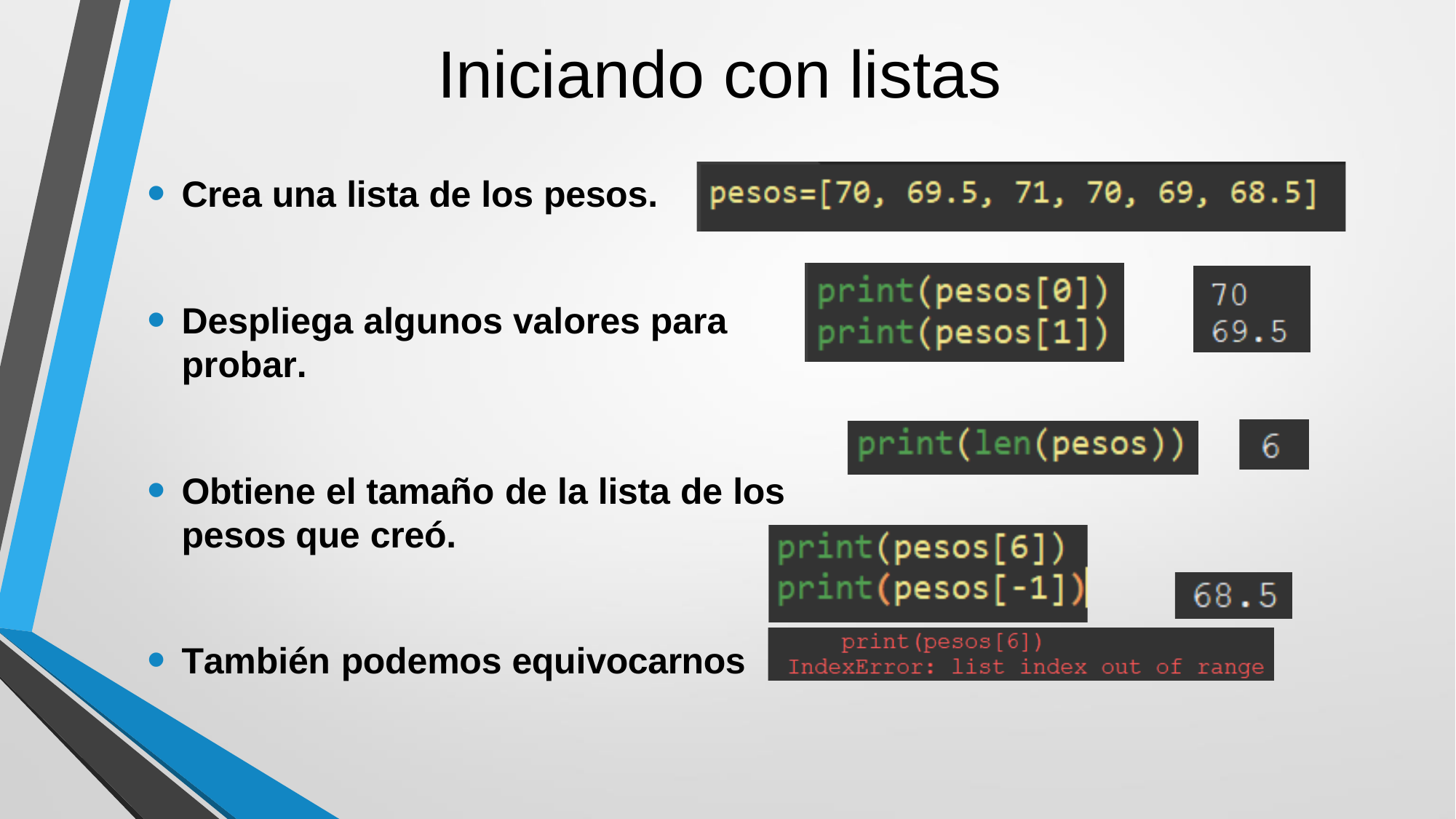

Iniciando con listas

Crea una lista de los pesos.

Despliega algunos valores para probar.

Obtiene el tamaño de la lista de los pesos que creó.

También podemos equivocarnos